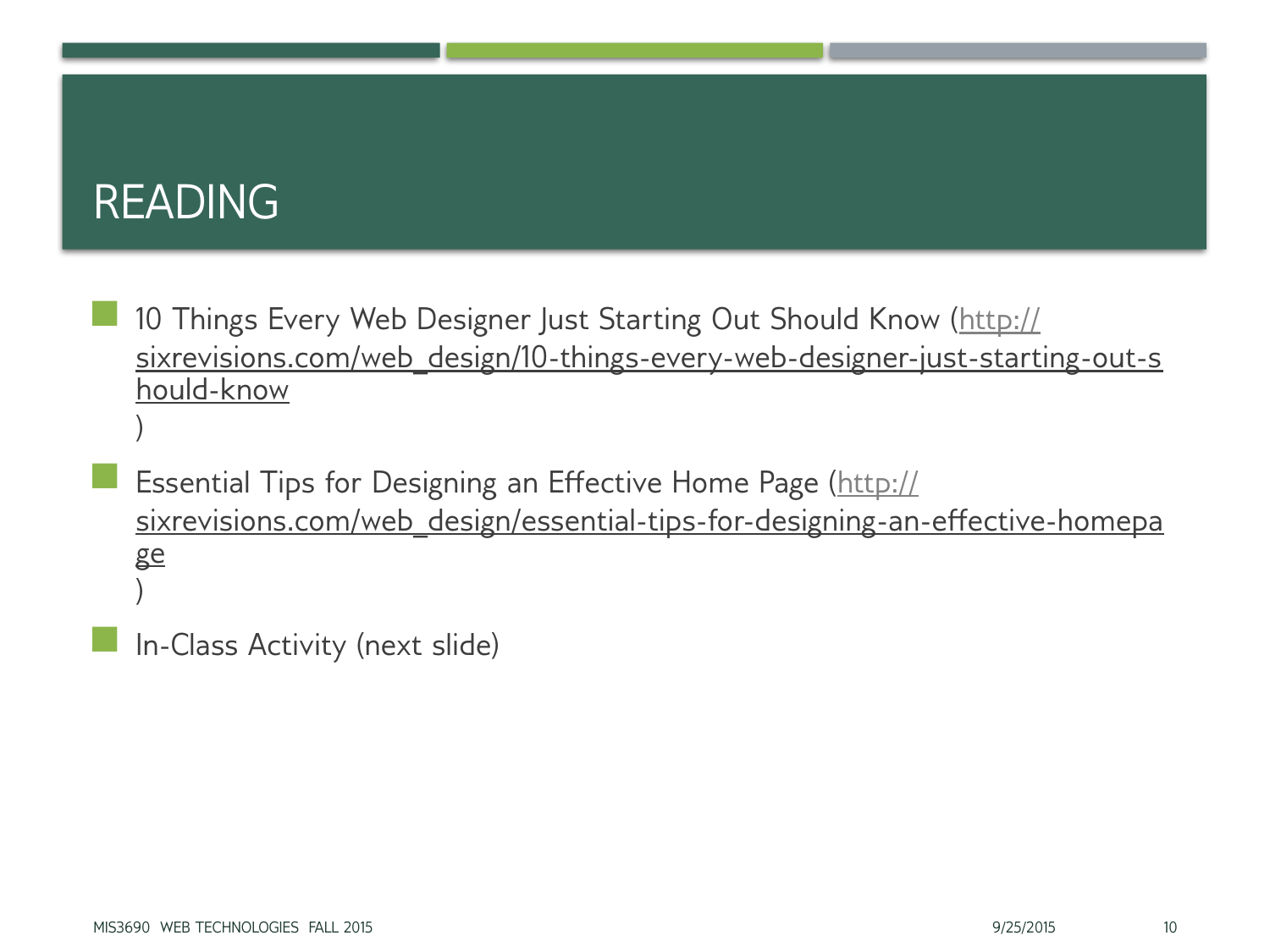

# Reading
10 Things Every Web Designer Just Starting Out Should Know (http://sixrevisions.com/web_design/10-things-every-web-designer-just-starting-out-should-know)
Essential Tips for Designing an Effective Home Page (http://sixrevisions.com/web_design/essential-tips-for-designing-an-effective-homepage)
In-Class Activity (next slide)

MIS3690  Web Technologies  Fall 2015
9/25/2015
10